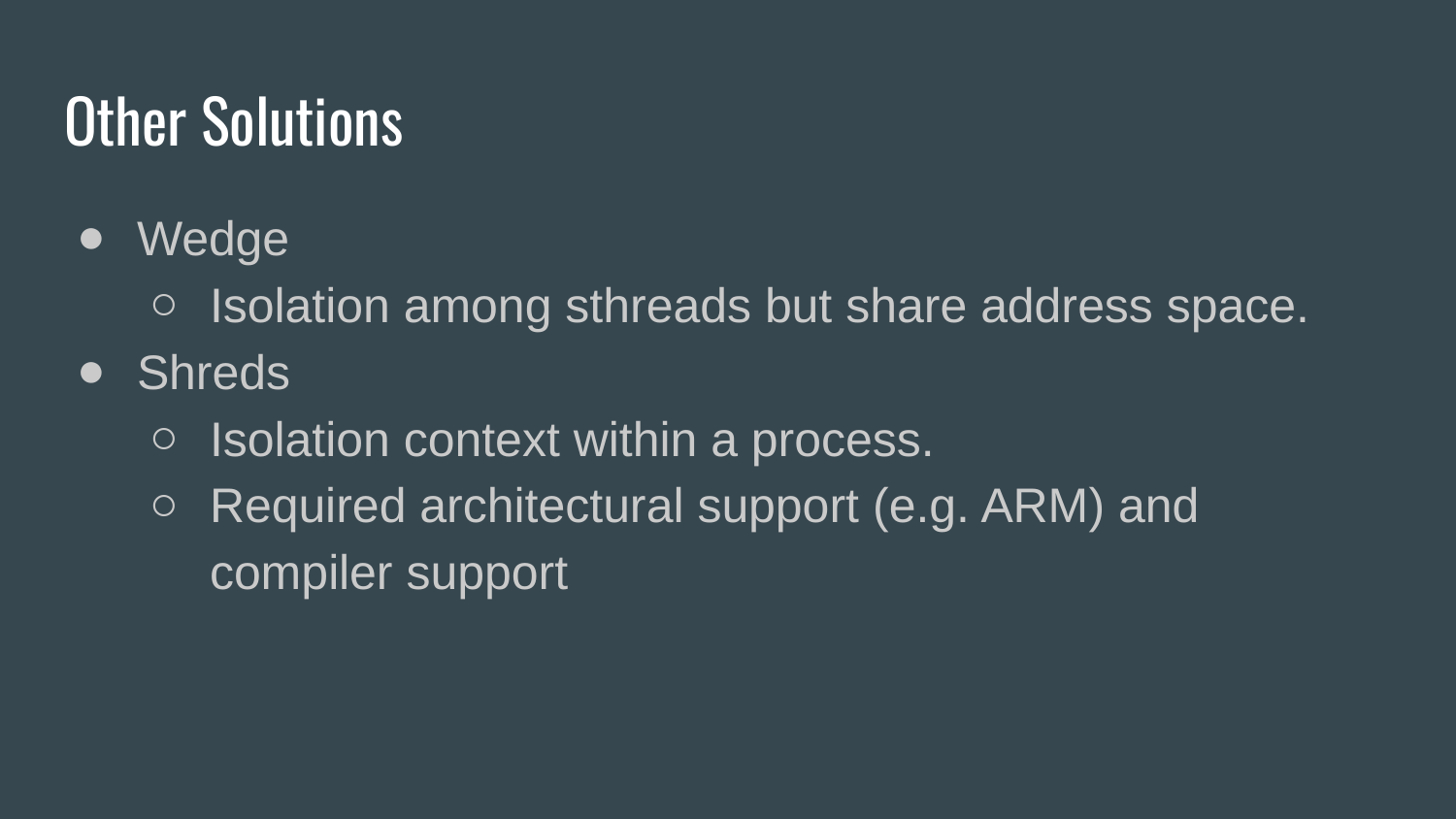

# Other Solutions
Wedge
Isolation among sthreads but share address space.
Shreds
Isolation context within a process.
Required architectural support (e.g. ARM) and compiler support